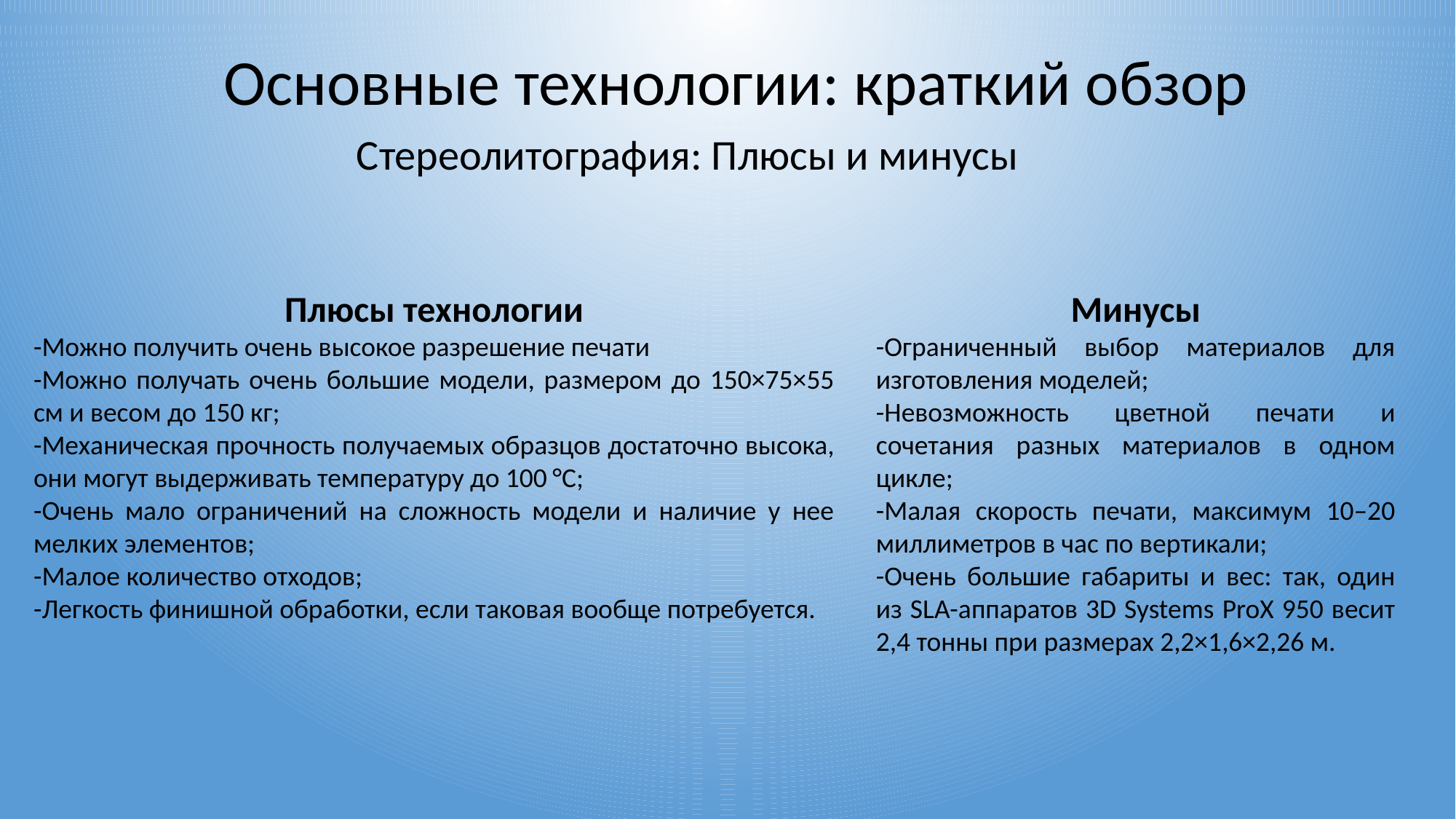

Основные технологии: краткий обзор
Стереолитография: Плюсы и минусы
Плюсы технологии
-Можно получить очень высокое разрешение печати
-Можно получать очень большие модели, размером до 150×75×55 см и весом до 150 кг;
-Механическая прочность получаемых образцов достаточно высока, они могут выдерживать температуру до 100 °С;
-Очень мало ограничений на сложность модели и наличие у нее мелких элементов;
-Малое количество отходов;
-Легкость финишной обработки, если таковая вообще потребуется.

Минусы
-Ограниченный выбор материалов для изготовления моделей;
-Невозможность цветной печати и сочетания разных материалов в одном цикле;
-Малая скорость печати, максимум 10–20 миллиметров в час по вертикали;
-Очень большие габариты и вес: так, один из SLA-аппаратов 3D Systems ProX 950 весит 2,4 тонны при размерах 2,2×1,6×2,26 м.